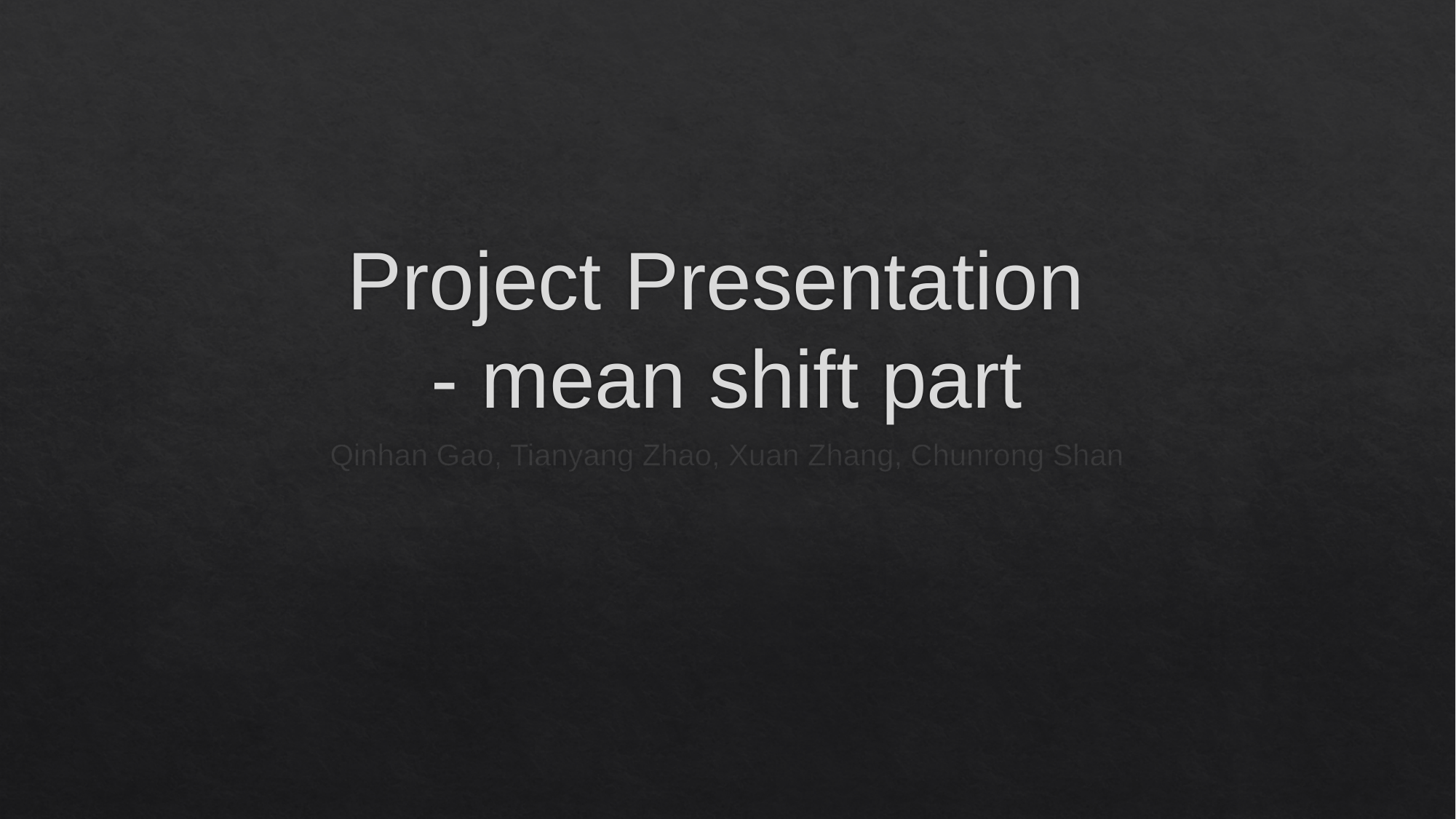

# Project Presentation - mean shift part
Qinhan Gao, Tianyang Zhao, Xuan Zhang, Chunrong Shan